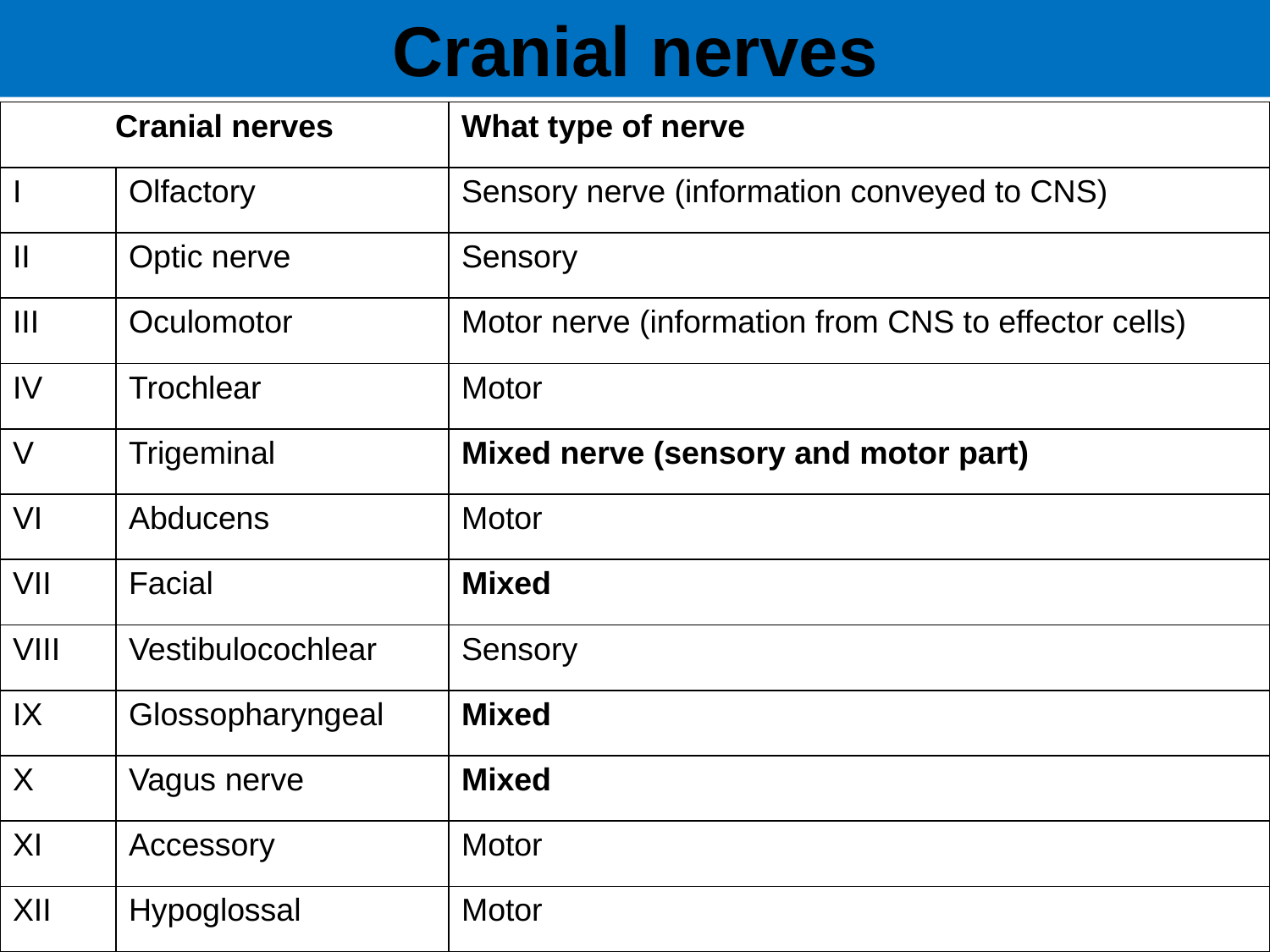

Cranial nerves
| Cranial nerves |  | What type of nerve |
| --- | --- | --- |
| I | Olfactory | Sensory nerve (information conveyed to CNS) |
| II | Optic nerve | Sensory |
| III | Oculomotor | Motor nerve (information from CNS to effector cells) |
| IV | Trochlear | Motor |
| V | Trigeminal | Mixed nerve (sensory and motor part) |
| VI | Abducens | Motor |
| VII | Facial | Mixed |
| VIII | Vestibulocochlear | Sensory |
| IX | Glossopharyngeal | Mixed |
| X | Vagus nerve | Mixed |
| XI | Accessory | Motor |
| XII | Hypoglossal | Motor |